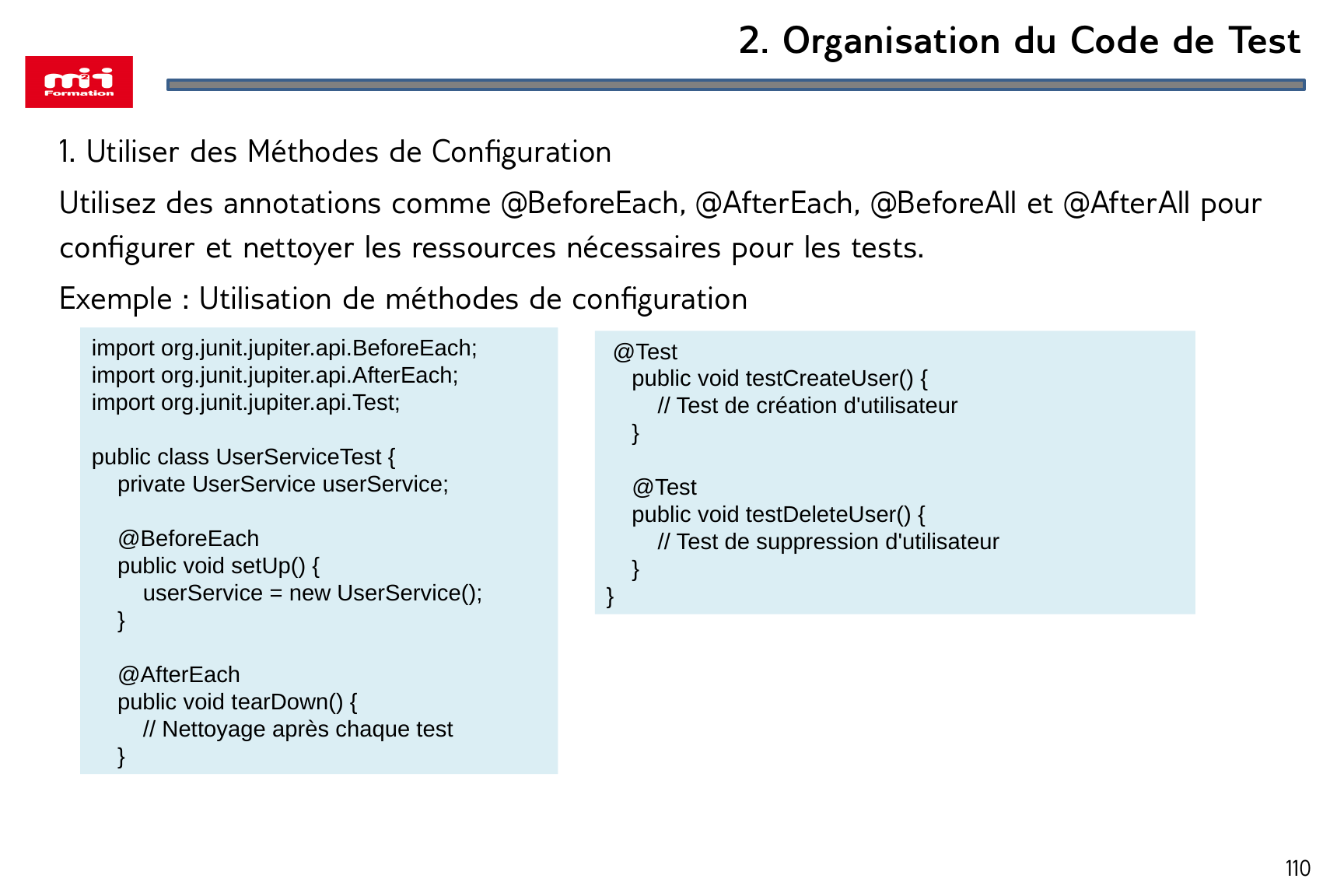

2. Organisation du Code de Test
1. Utiliser des Méthodes de Configuration
Utilisez des annotations comme @BeforeEach, @AfterEach, @BeforeAll et @AfterAll pour configurer et nettoyer les ressources nécessaires pour les tests.
Exemple : Utilisation de méthodes de configuration
import org.junit.jupiter.api.BeforeEach;
import org.junit.jupiter.api.AfterEach;
import org.junit.jupiter.api.Test;

public class UserServiceTest {
    private UserService userService;

    @BeforeEach
    public void setUp() {
        userService = new UserService();
    }

    @AfterEach
    public void tearDown() {
        // Nettoyage après chaque test
    }
 @Test
    public void testCreateUser() {
        // Test de création d'utilisateur
    }

    @Test
    public void testDeleteUser() {
        // Test de suppression d'utilisateur
    }
}
110